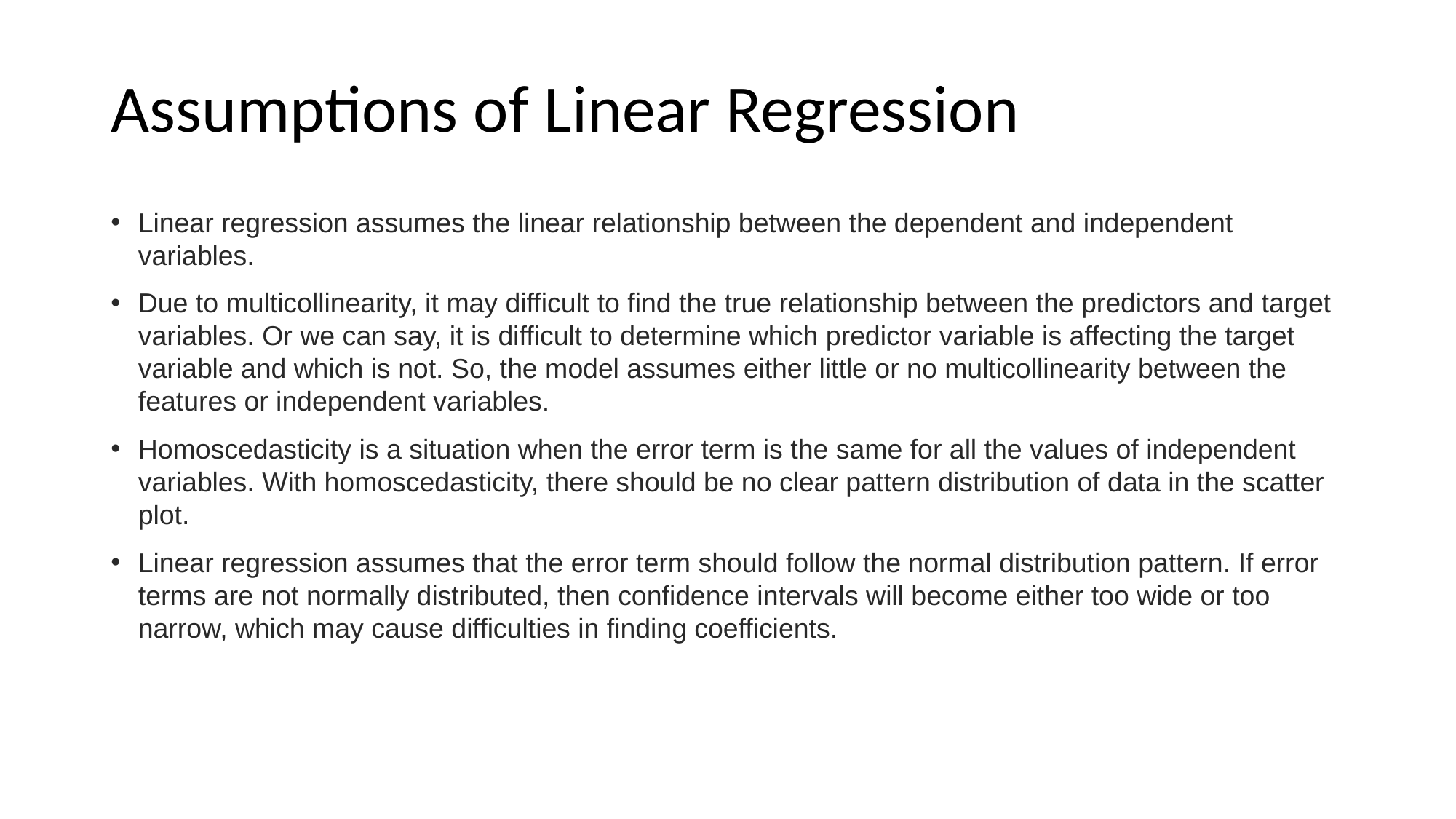

# Assumptions of Linear Regression
Linear regression assumes the linear relationship between the dependent and independent variables.
Due to multicollinearity, it may difficult to find the true relationship between the predictors and target variables. Or we can say, it is difficult to determine which predictor variable is affecting the target variable and which is not. So, the model assumes either little or no multicollinearity between the features or independent variables.
Homoscedasticity is a situation when the error term is the same for all the values of independent variables. With homoscedasticity, there should be no clear pattern distribution of data in the scatter plot.
Linear regression assumes that the error term should follow the normal distribution pattern. If error terms are not normally distributed, then confidence intervals will become either too wide or too narrow, which may cause difficulties in finding coefficients.